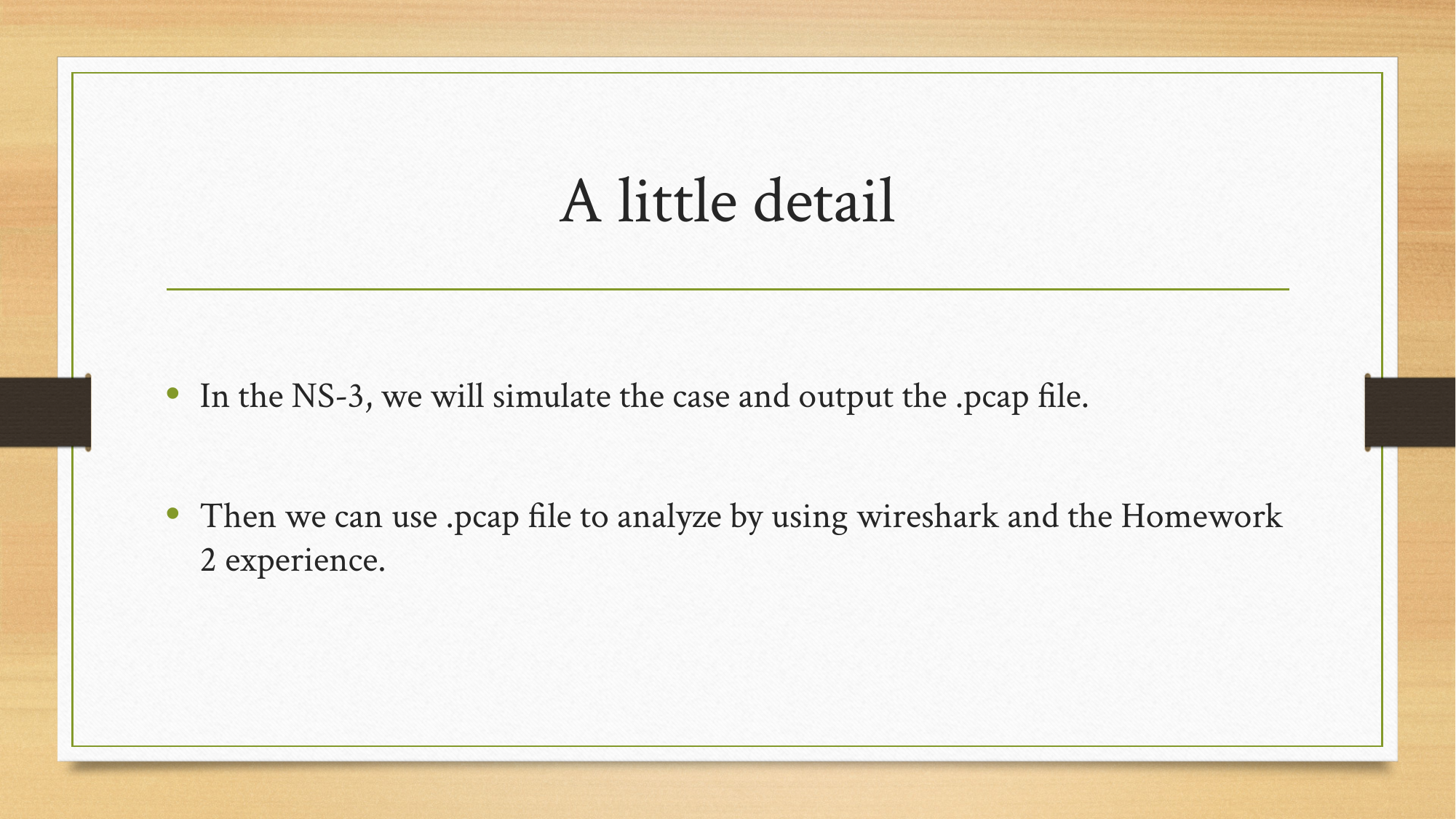

# A little detail

In the NS-3, we will simulate the case and output the .pcap file.

Then we can use .pcap file to analyze by using wireshark and the Homework 2 experience.